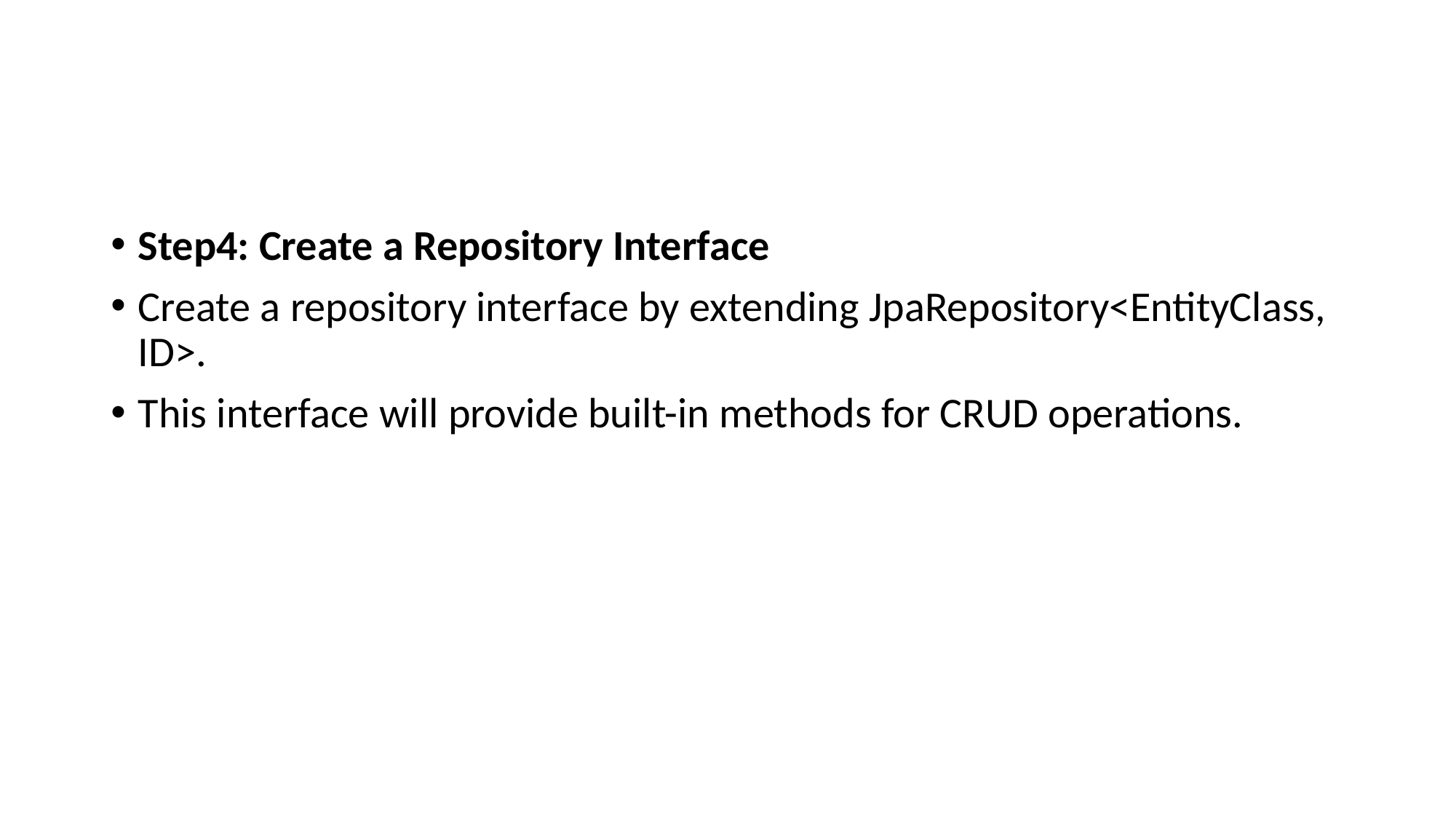

#
Step4: Create a Repository Interface
Create a repository interface by extending JpaRepository<EntityClass, ID>.
This interface will provide built-in methods for CRUD operations.